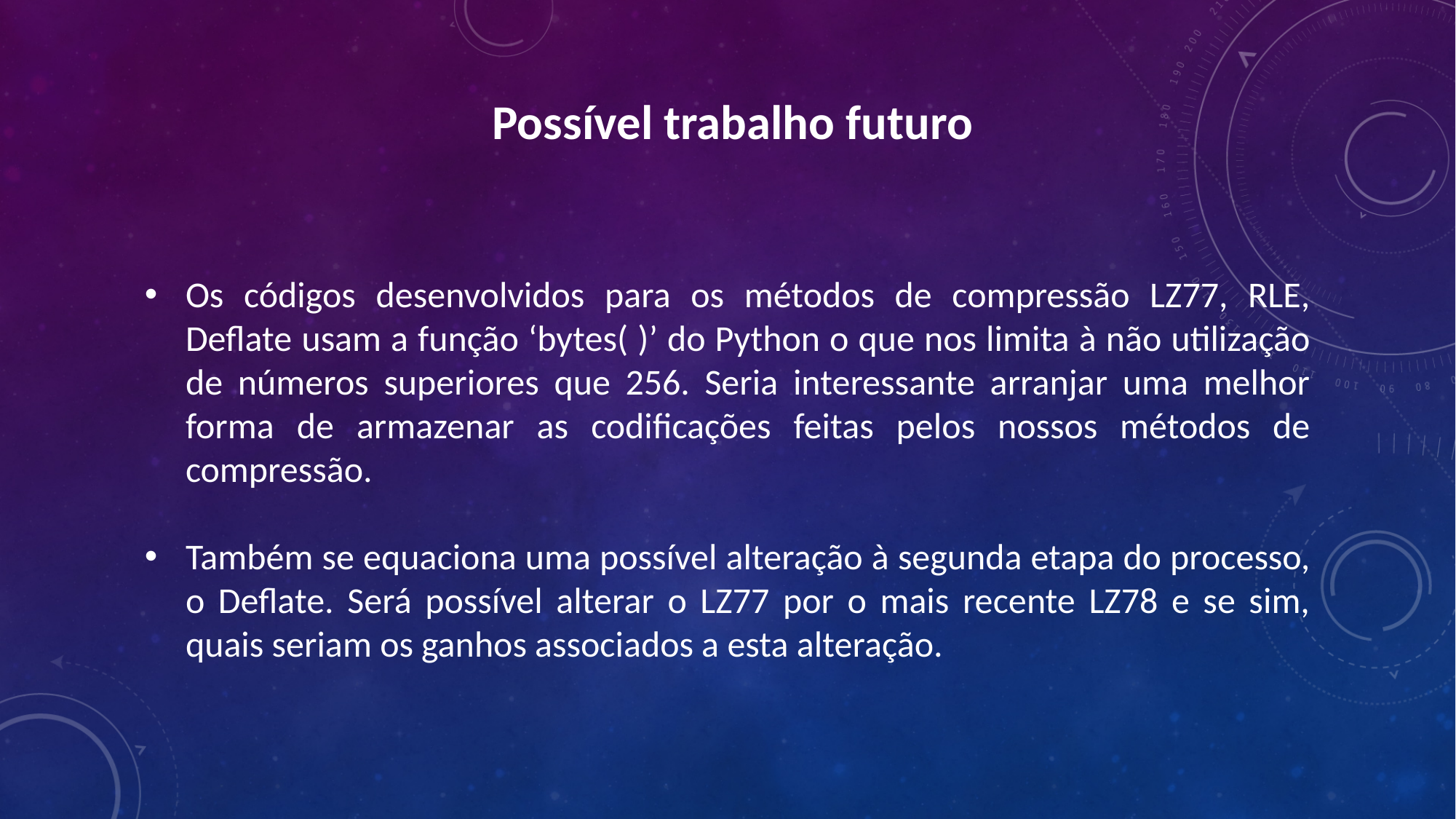

Possível trabalho futuro
Os códigos desenvolvidos para os métodos de compressão LZ77, RLE, Deflate usam a função ‘bytes( )’ do Python o que nos limita à não utilização de números superiores que 256. Seria interessante arranjar uma melhor forma de armazenar as codificações feitas pelos nossos métodos de compressão.

Também se equaciona uma possível alteração à segunda etapa do processo, o Deflate. Será possível alterar o LZ77 por o mais recente LZ78 e se sim, quais seriam os ganhos associados a esta alteração.